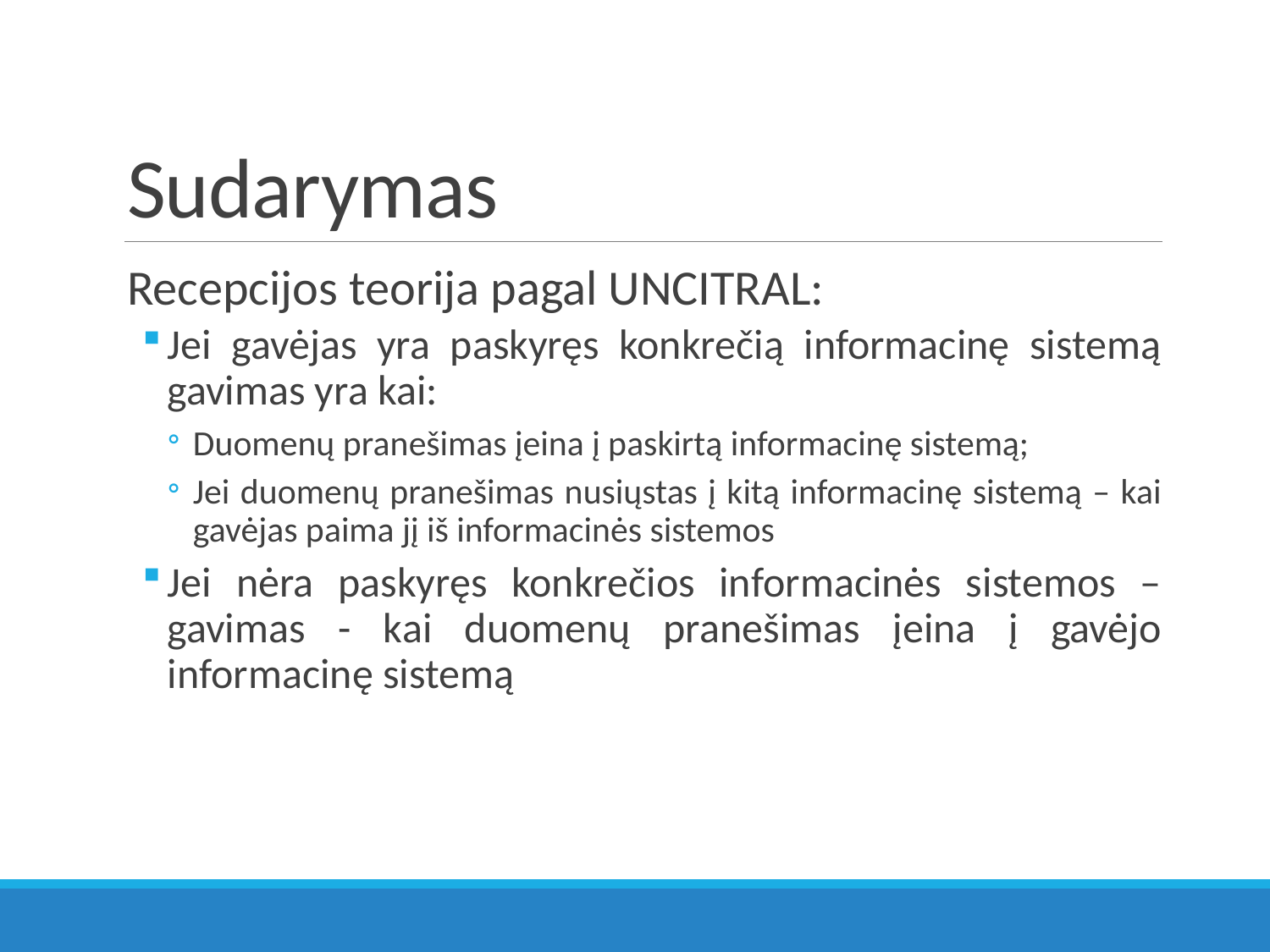

# Sudarymas
Recepcijos teorija pagal UNCITRAL:
Jei gavėjas yra paskyręs konkrečią informacinę sistemą gavimas yra kai:
Duomenų pranešimas įeina į paskirtą informacinę sistemą;
Jei duomenų pranešimas nusiųstas į kitą informacinę sistemą – kai gavėjas paima jį iš informacinės sistemos
Jei nėra paskyręs konkrečios informacinės sistemos – gavimas - kai duomenų pranešimas įeina į gavėjo informacinę sistemą